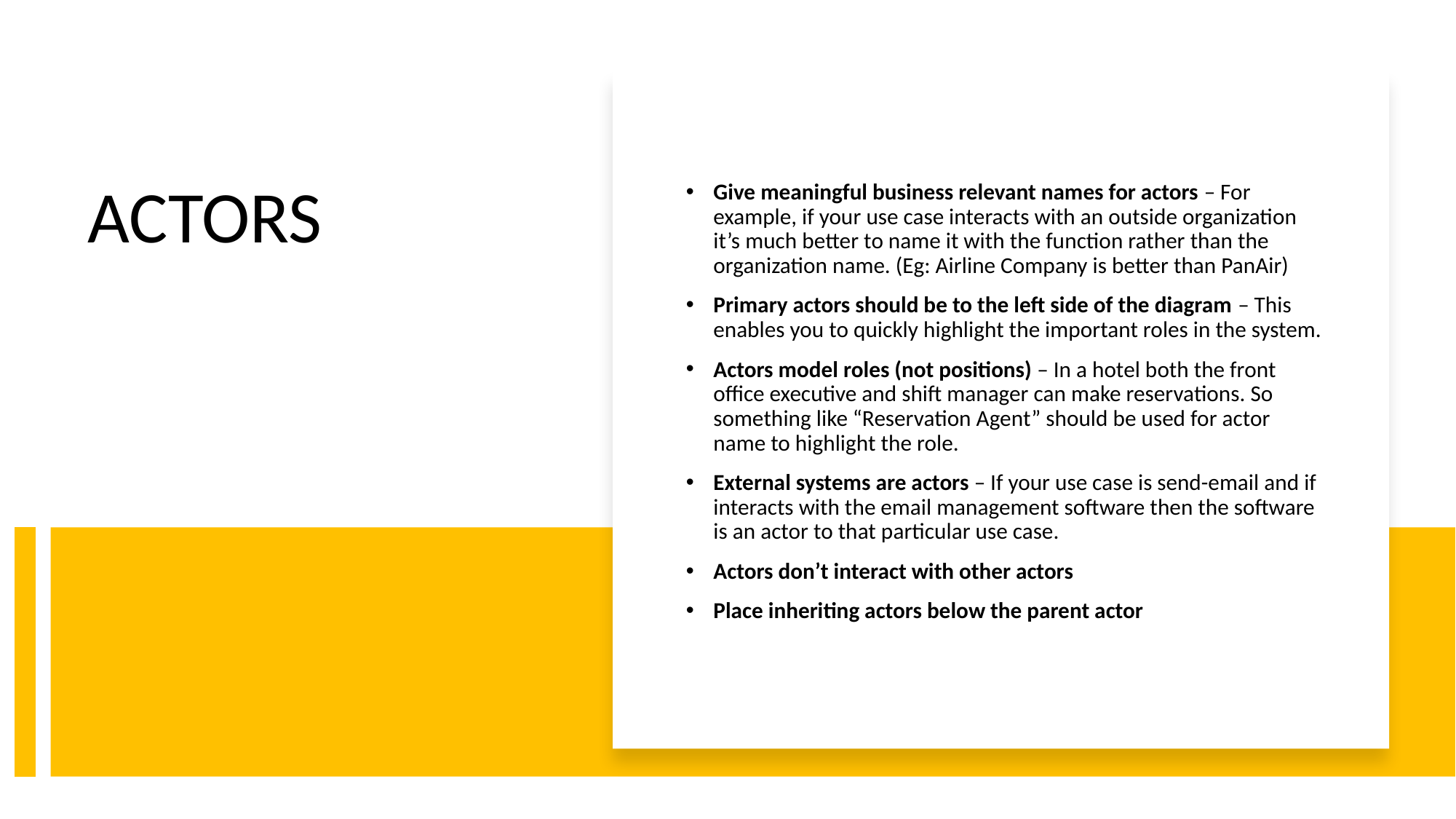

Give meaningful business relevant names for actors – For example, if your use case interacts with an outside organization it’s much better to name it with the function rather than the organization name. (Eg: Airline Company is better than PanAir)
Primary actors should be to the left side of the diagram – This enables you to quickly highlight the important roles in the system.
Actors model roles (not positions) – In a hotel both the front office executive and shift manager can make reservations. So something like “Reservation Agent” should be used for actor name to highlight the role.
External systems are actors – If your use case is send-email and if interacts with the email management software then the software is an actor to that particular use case.
Actors don’t interact with other actors
Place inheriting actors below the parent actor
# ACTORS